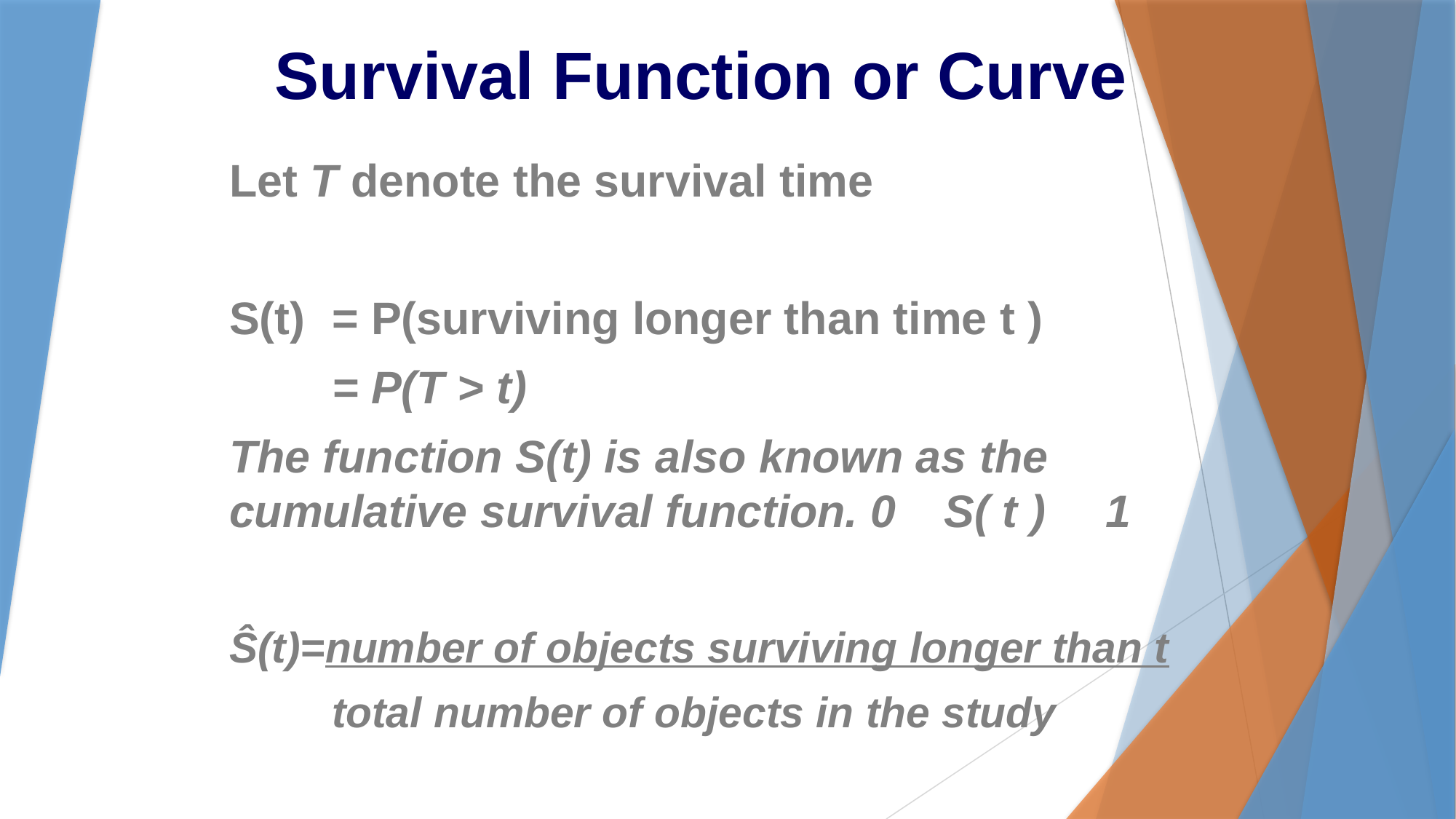

# Survival Function or Curve
Let T denote the survival time

S(t) 	= P(surviving longer than time t )
	= P(T > t)
The function S(t) is also known as the cumulative survival function. 0≤ S( t ) ≤ 1

Ŝ(t)=number of objects surviving longer than t
	total number of objects in the study